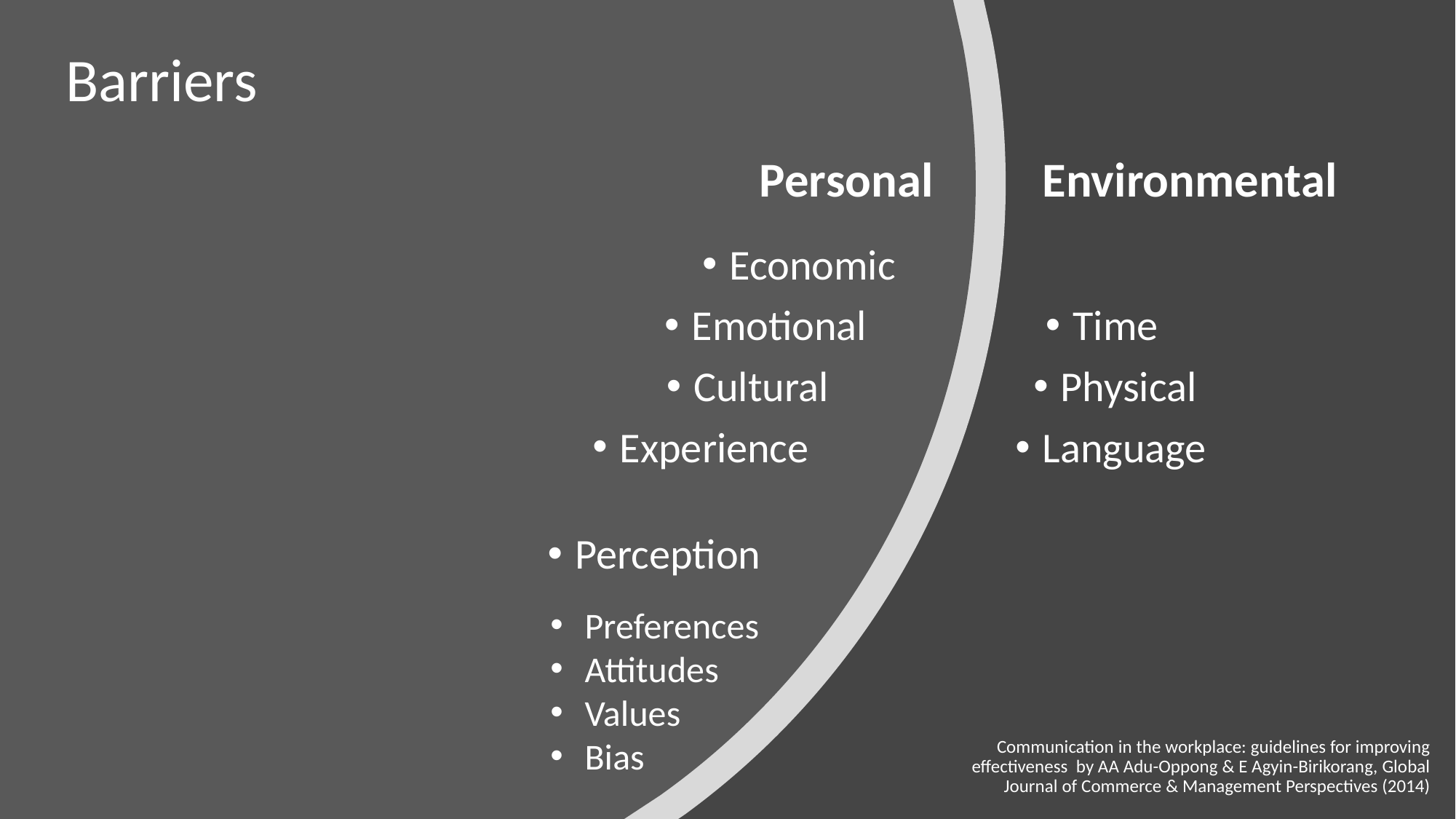

Barriers
Personal          Environmental

Economic
Emotional
Cultural
Experience
Perception
Time
Physical
Language

Preferences
Attitudes
Values          ​
Bias
Communication in the workplace: guidelines for improving effectiveness  by AA Adu-Oppong & E Agyin-Birikorang, Global Journal of Commerce & Management Perspectives (2014)